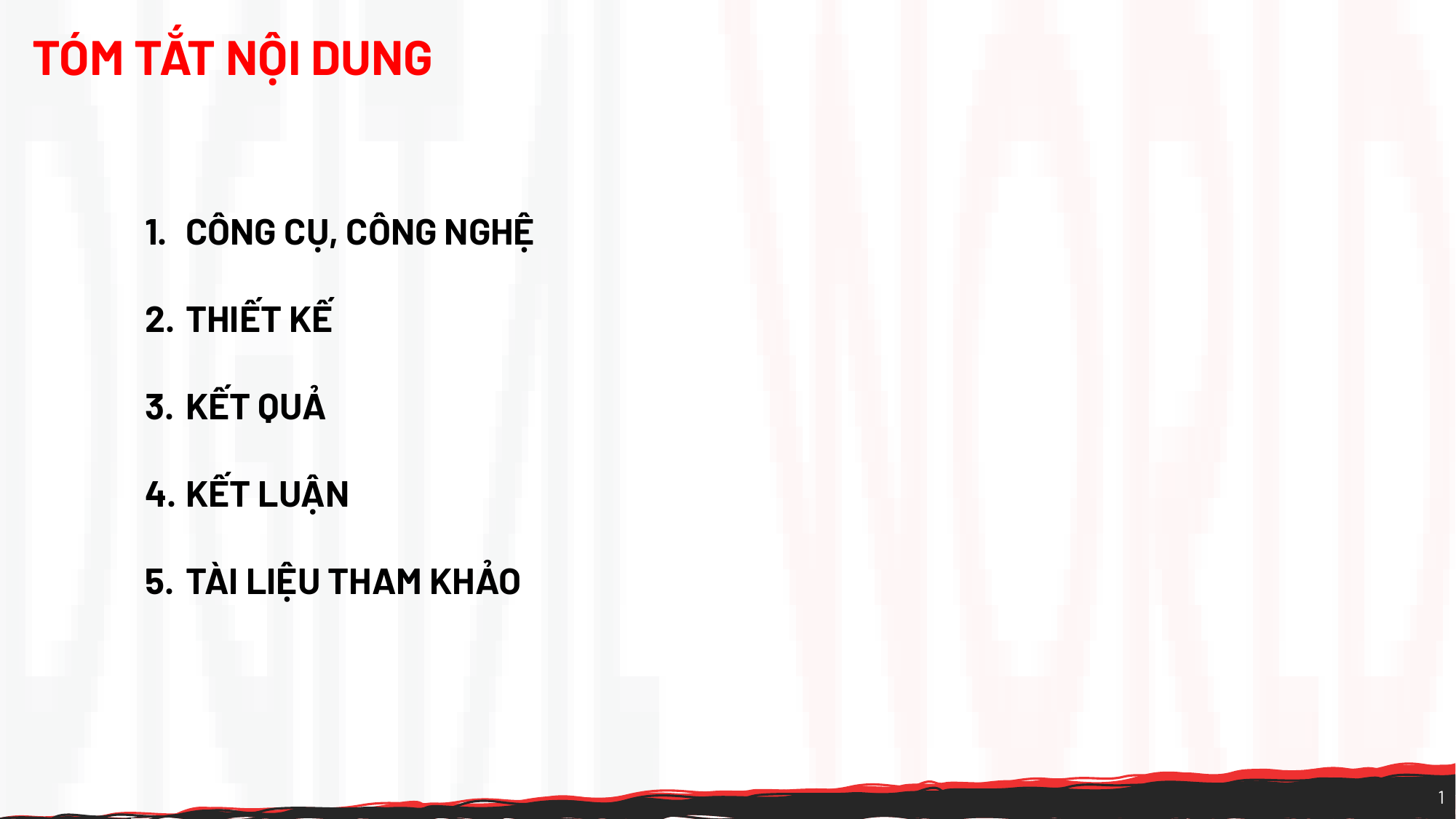

TÓM TẮT NỘI DUNG
CÔNG CỤ, CÔNG NGHỆ

THIẾT KẾ

KẾT QUẢ

KẾT LUẬN

TÀI LIỆU THAM KHẢO
1